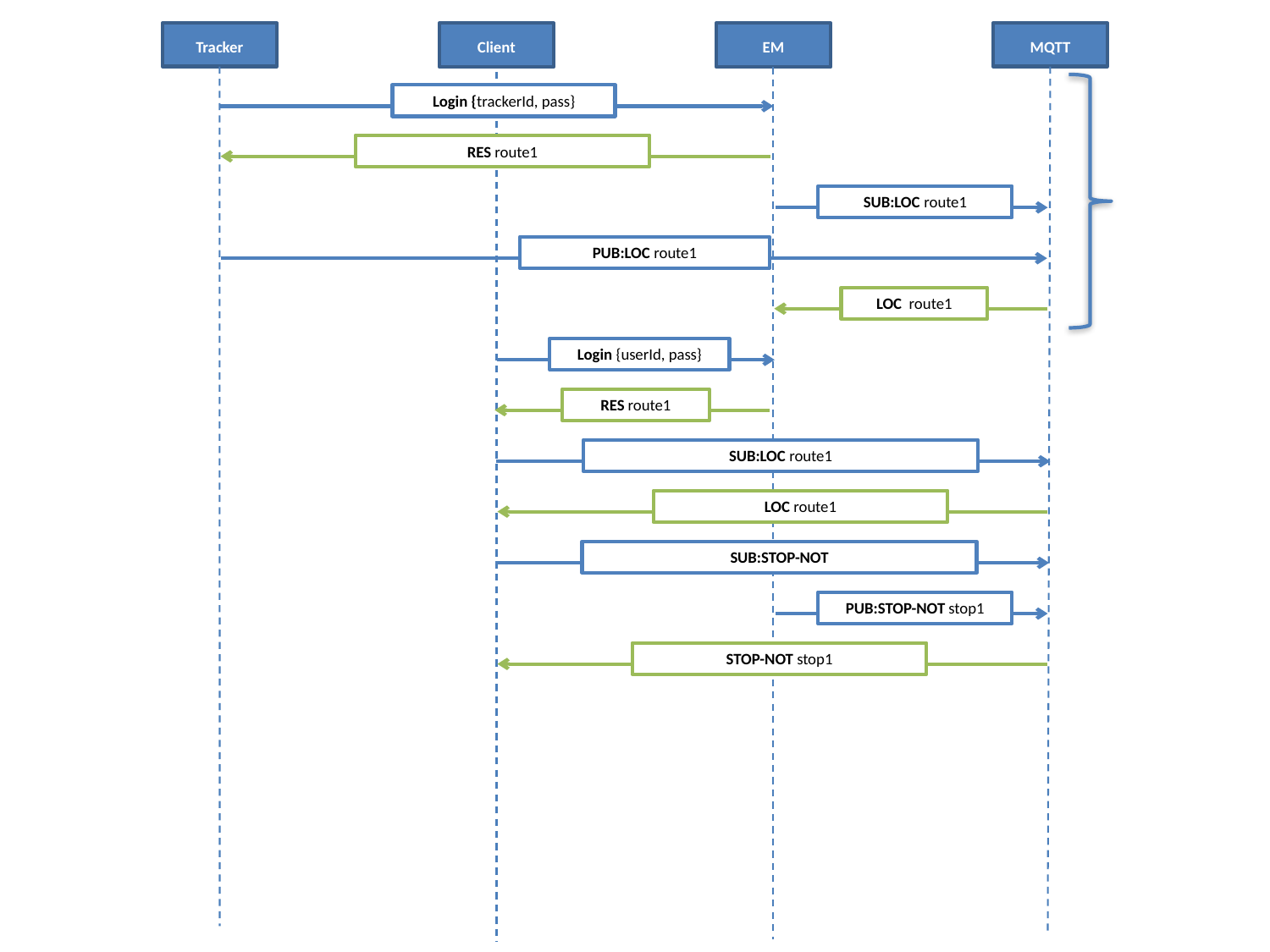

Tracker
Client
EM
MQTT

Login {trackerId, pass}
RES route1
SUB:LOC route1
PUB:LOC route1
LOC  route1
Login {userId, pass}
RES route1
SUB:LOC route1
LOC route1
SUB:STOP-NOT
PUB:STOP-NOT stop1
STOP-NOT stop1